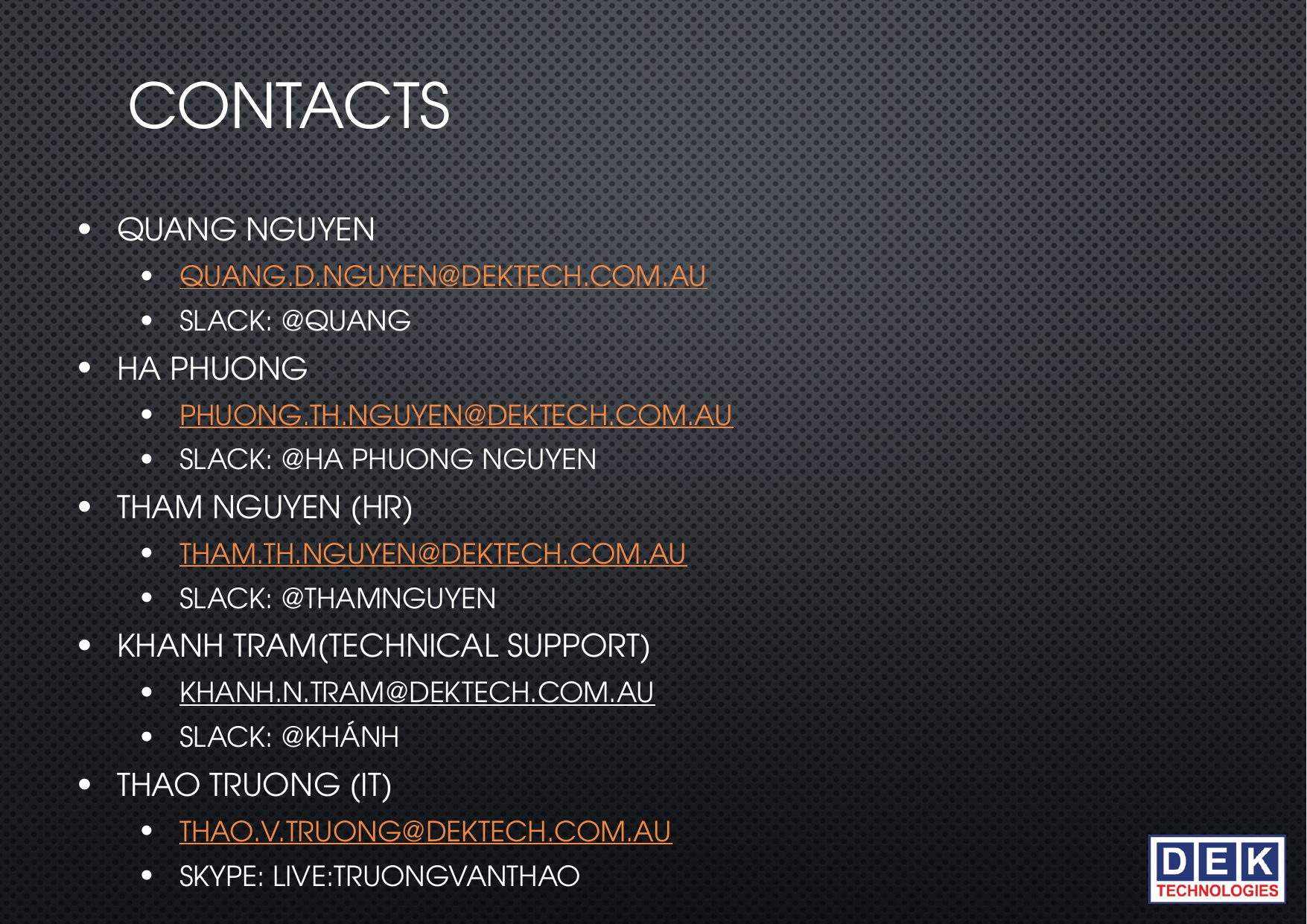

# Contacts

Quang Nguyen
Quang.d.nguyen@dektech.com.au
Slack: @quang
Ha Phuong
Phuong.th.nguyen@dektech.com.au
Slack: @Ha Phuong Nguyen
Tham Nguyen (HR)
Tham.th.nguyen@dektech.com.au
Slack: @thamnguyen
Khanh Tram(Technical support)
Khanh.n.tram@dektech.com.au
Slack: @Khánh
Thao Truong (IT)
Thao.v.truong@dektech.com.au
Skype: live:truongvanthao